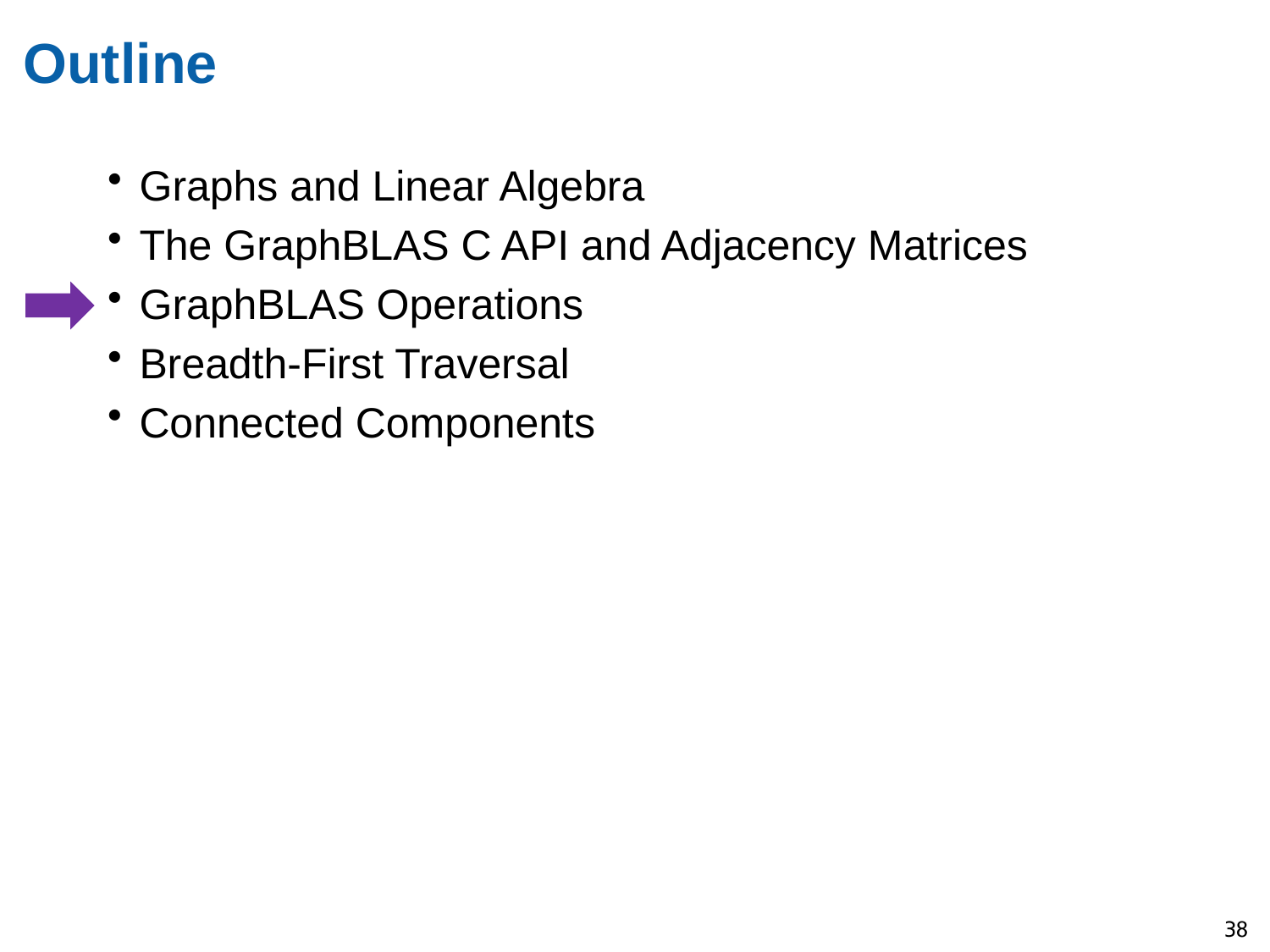

# Outline
Graphs and Linear Algebra
The GraphBLAS C API and Adjacency Matrices
GraphBLAS Operations
Breadth-First Traversal
Connected Components

38